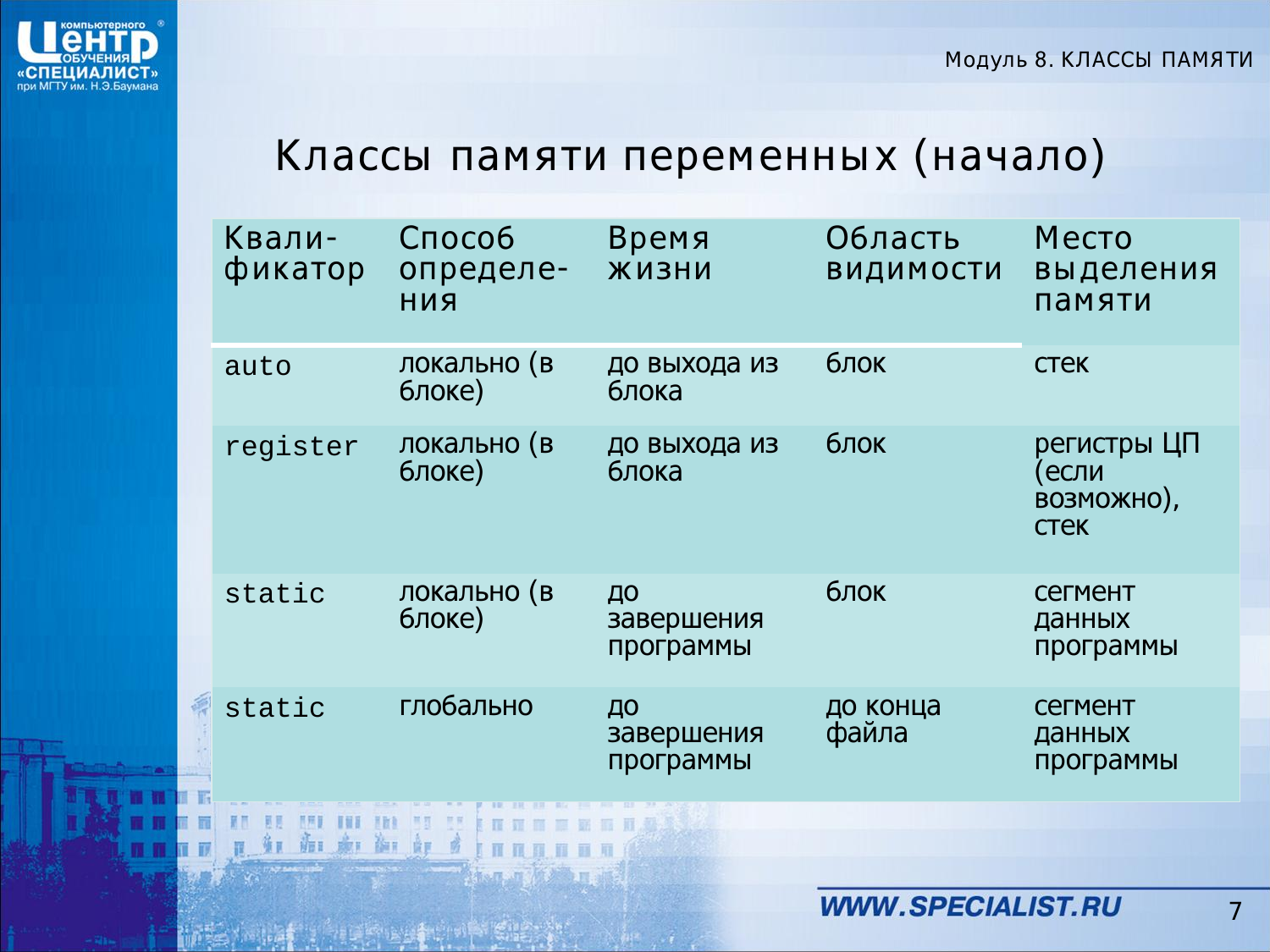

Модуль 8. КЛАССЫ ПАМЯТИ
# Классы памяти переменных (начало)
| Квали-фикатор | Способ определе-ния | Время жизни | Область видимости | Место выделения памяти |
| --- | --- | --- | --- | --- |
| auto | локально (в блоке) | до выхода из блока | блок | стек |
| register | локально (в блоке) | до выхода из блока | блок | регистры ЦП (если возможно), стек |
| static | локально (в блоке) | до завершения программы | блок | сегмент данных программы |
| static | глобально | до завершения программы | до конца файла | сегмент данных программы |
7